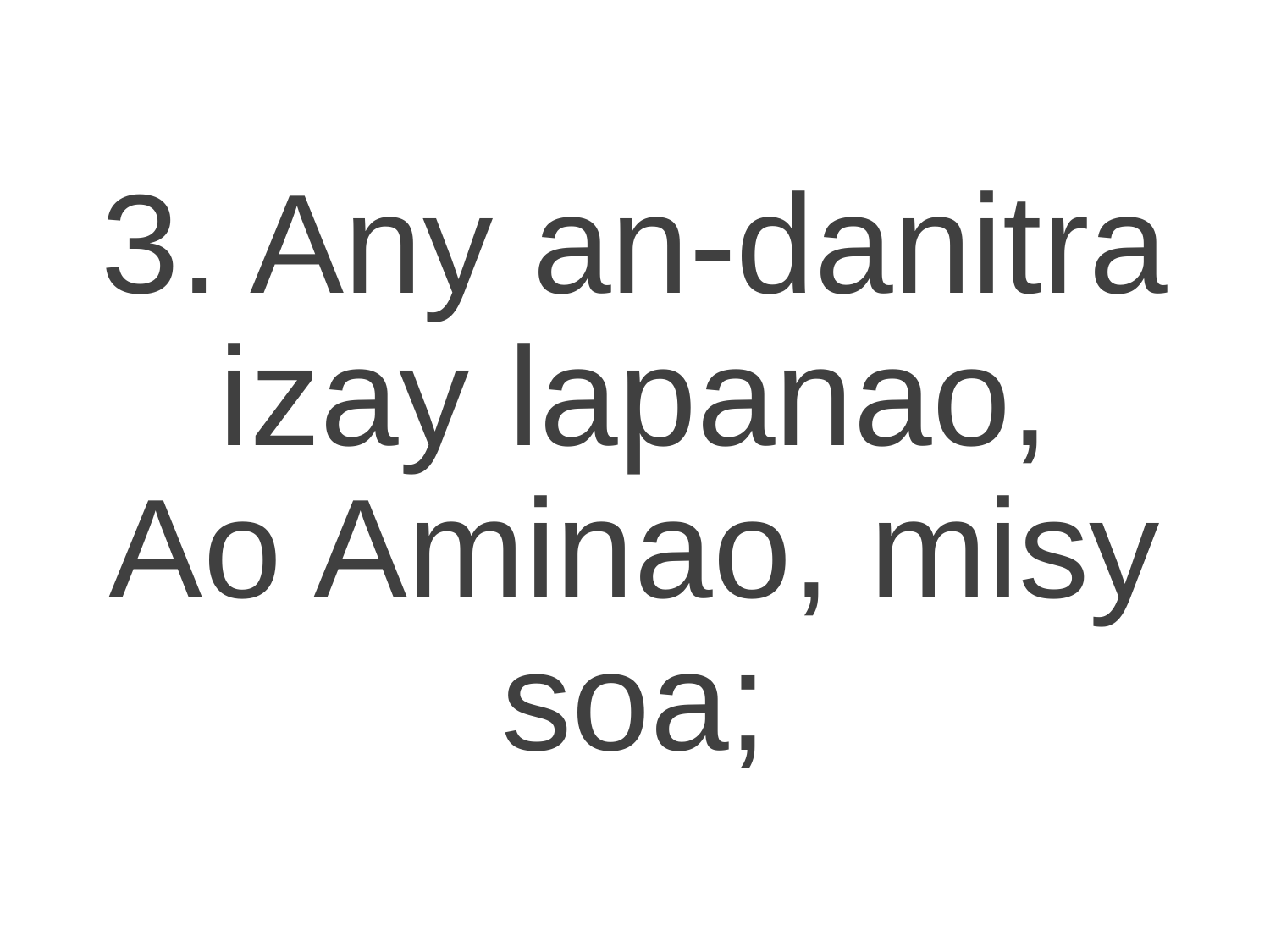

3. Any an-danitra izay lapanao,
Ao Aminao, misy soa;